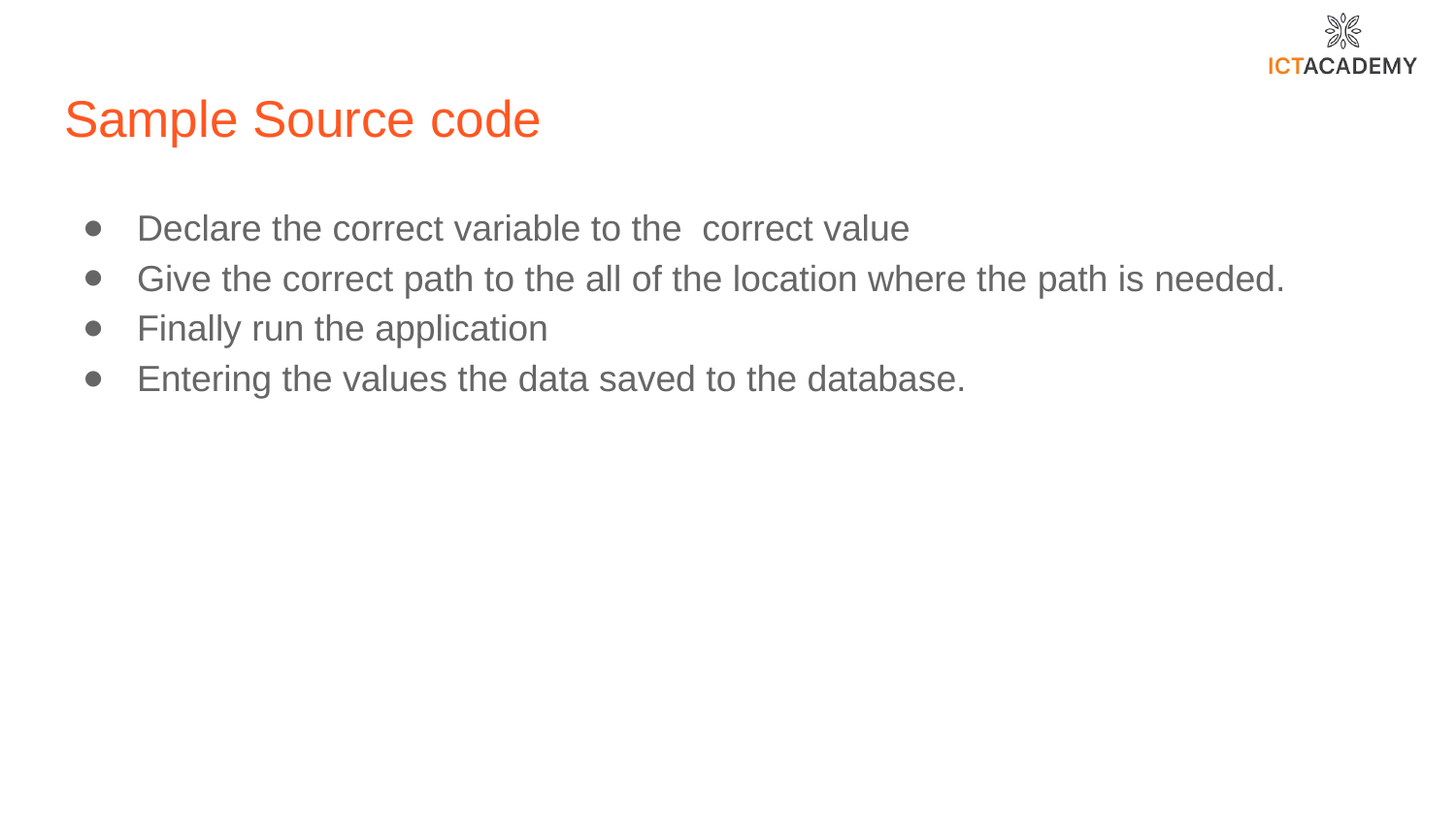

# Sample Source code
Declare the correct variable to the  correct value
Give the correct path to the all of the location where the path is needed.
Finally run the application
Entering the values the data saved to the database.